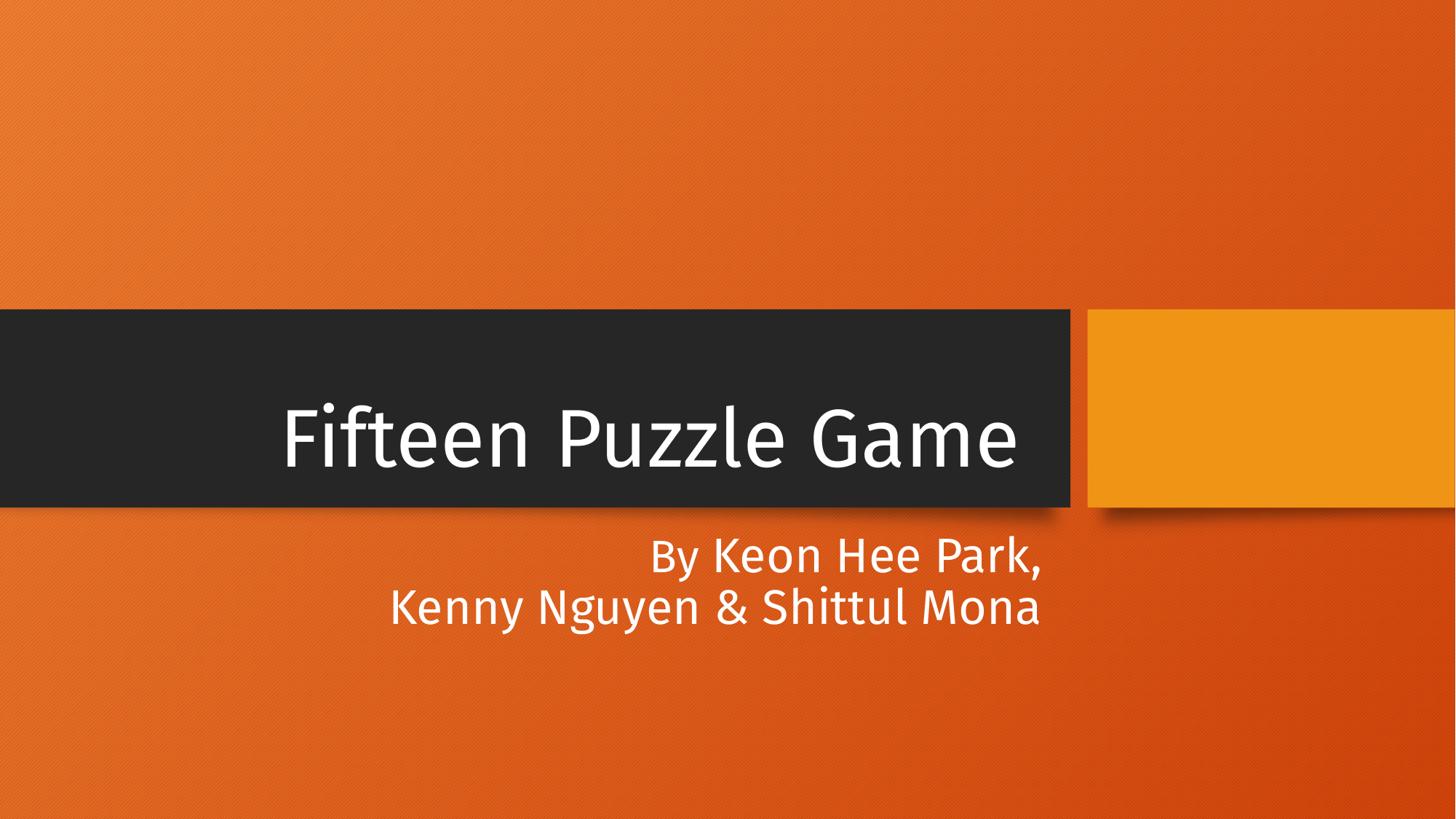

# Fifteen Puzzle Game
					By Keon Hee Park, Kenny Nguyen & Shittul Mona